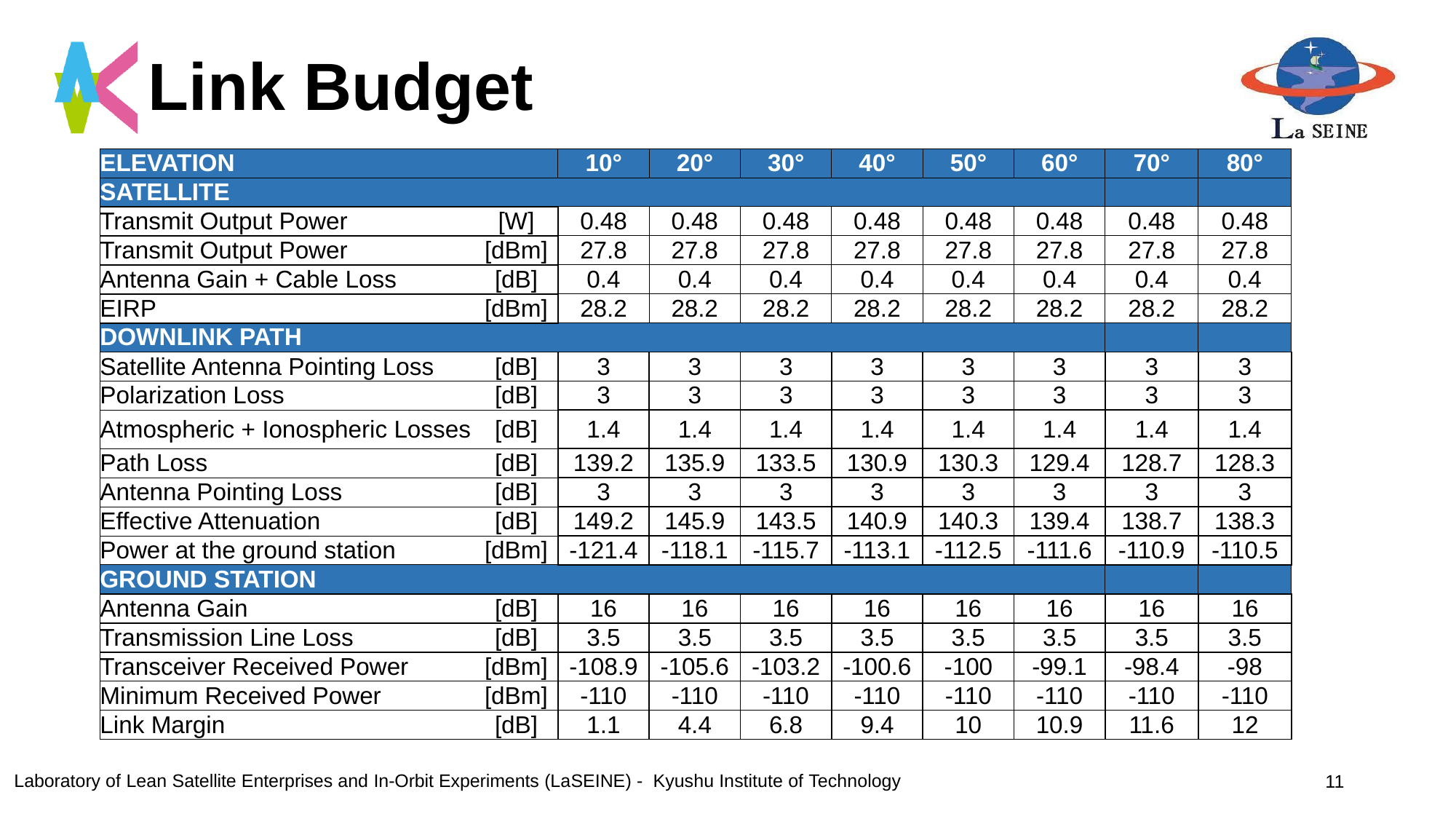

# Link Budget
| ELEVATION |  | 10° | 20° | 30° | 40° | 50° | 60° | 70° | 80° |
| --- | --- | --- | --- | --- | --- | --- | --- | --- | --- |
| SATELLITE |  |  |  |  |  |  |  |  |  |
| Transmit Output Power | [W] | 0.48 | 0.48 | 0.48 | 0.48 | 0.48 | 0.48 | 0.48 | 0.48 |
| Transmit Output Power | [dBm] | 27.8 | 27.8 | 27.8 | 27.8 | 27.8 | 27.8 | 27.8 | 27.8 |
| Antenna Gain + Cable Loss | [dB] | 0.4 | 0.4 | 0.4 | 0.4 | 0.4 | 0.4 | 0.4 | 0.4 |
| EIRP | [dBm] | 28.2 | 28.2 | 28.2 | 28.2 | 28.2 | 28.2 | 28.2 | 28.2 |
| DOWNLINK PATH |  |  |  |  |  |  |  |  |  |
| Satellite Antenna Pointing Loss | [dB] | 3 | 3 | 3 | 3 | 3 | 3 | 3 | 3 |
| Polarization Loss | [dB] | 3 | 3 | 3 | 3 | 3 | 3 | 3 | 3 |
| Atmospheric + Ionospheric Losses | [dB] | 1.4 | 1.4 | 1.4 | 1.4 | 1.4 | 1.4 | 1.4 | 1.4 |
| Path Loss | [dB] | 139.2 | 135.9 | 133.5 | 130.9 | 130.3 | 129.4 | 128.7 | 128.3 |
| Antenna Pointing Loss | [dB] | 3 | 3 | 3 | 3 | 3 | 3 | 3 | 3 |
| Effective Attenuation | [dB] | 149.2 | 145.9 | 143.5 | 140.9 | 140.3 | 139.4 | 138.7 | 138.3 |
| Power at the ground station | [dBm] | -121.4 | -118.1 | -115.7 | -113.1 | -112.5 | -111.6 | -110.9 | -110.5 |
| GROUND STATION |  |  |  |  |  |  |  |  |  |
| Antenna Gain | [dB] | 16 | 16 | 16 | 16 | 16 | 16 | 16 | 16 |
| Transmission Line Loss | [dB] | 3.5 | 3.5 | 3.5 | 3.5 | 3.5 | 3.5 | 3.5 | 3.5 |
| Transceiver Received Power | [dBm] | -108.9 | -105.6 | -103.2 | -100.6 | -100 | -99.1 | -98.4 | -98 |
| Minimum Received Power | [dBm] | -110 | -110 | -110 | -110 | -110 | -110 | -110 | -110 |
| Link Margin | [dB] | 1.1 | 4.4 | 6.8 | 9.4 | 10 | 10.9 | 11.6 | 12 |
11